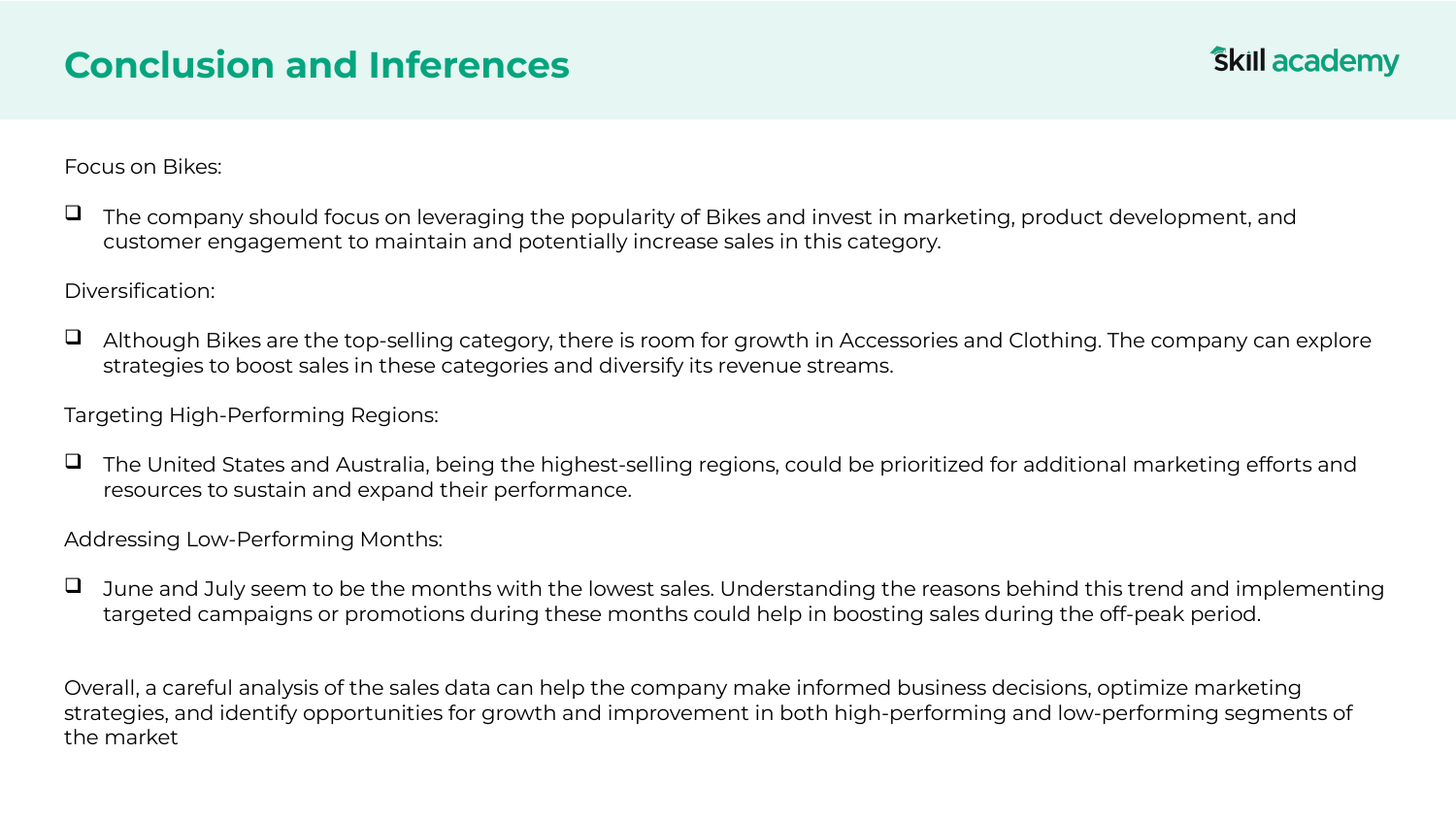

# Conclusion and Inferences
Focus on Bikes:

The company should focus on leveraging the popularity of Bikes and invest in marketing, product development, and customer engagement to maintain and potentially increase sales in this category.

Diversification:

Although Bikes are the top-selling category, there is room for growth in Accessories and Clothing. The company can explore strategies to boost sales in these categories and diversify its revenue streams.

Targeting High-Performing Regions:

The United States and Australia, being the highest-selling regions, could be prioritized for additional marketing efforts and resources to sustain and expand their performance.

Addressing Low-Performing Months:

June and July seem to be the months with the lowest sales. Understanding the reasons behind this trend and implementing targeted campaigns or promotions during these months could help in boosting sales during the off-peak period.

Overall, a careful analysis of the sales data can help the company make informed business decisions, optimize marketing strategies, and identify opportunities for growth and improvement in both high-performing and low-performing segments of the market